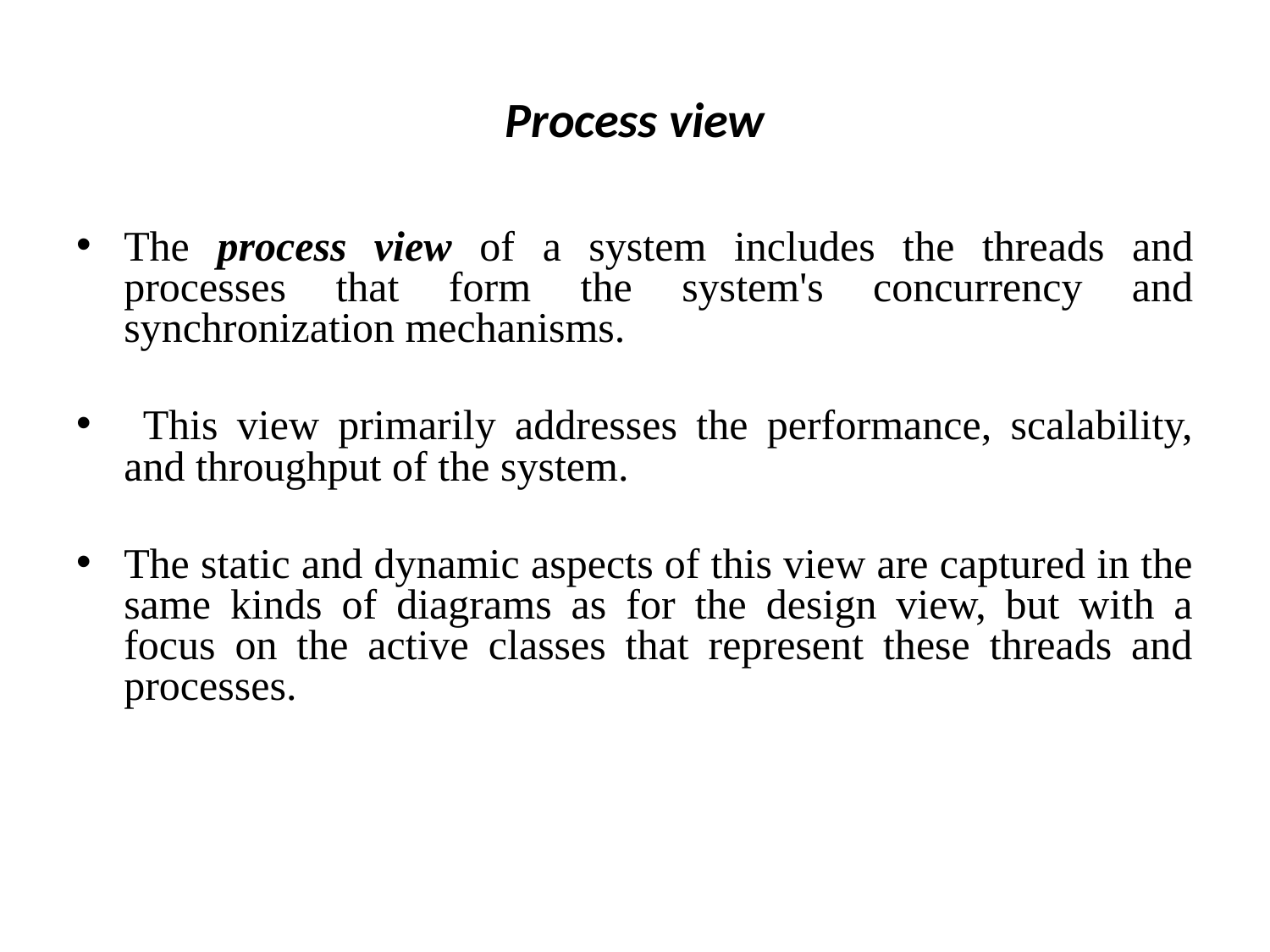

# Process view
The process view of a system includes the threads and processes that form the system's concurrency and synchronization mechanisms.

 This view primarily addresses the performance, scalability, and throughput of the system.

The static and dynamic aspects of this view are captured in the same kinds of diagrams as for the design view, but with a focus on the active classes that represent these threads and processes.